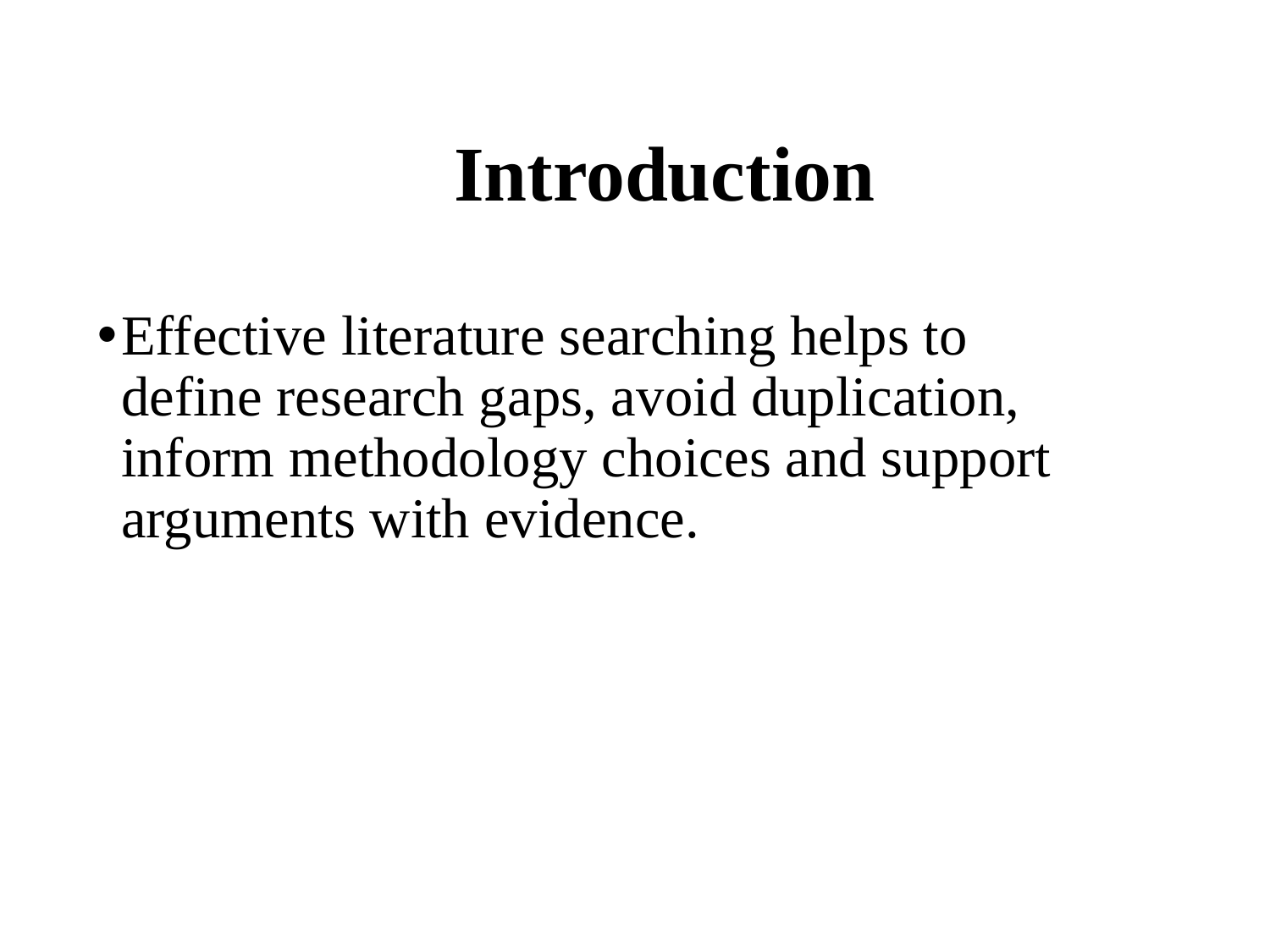

# Introduction
Effective literature searching helps to define research gaps, avoid duplication, inform methodology choices and support arguments with evidence.